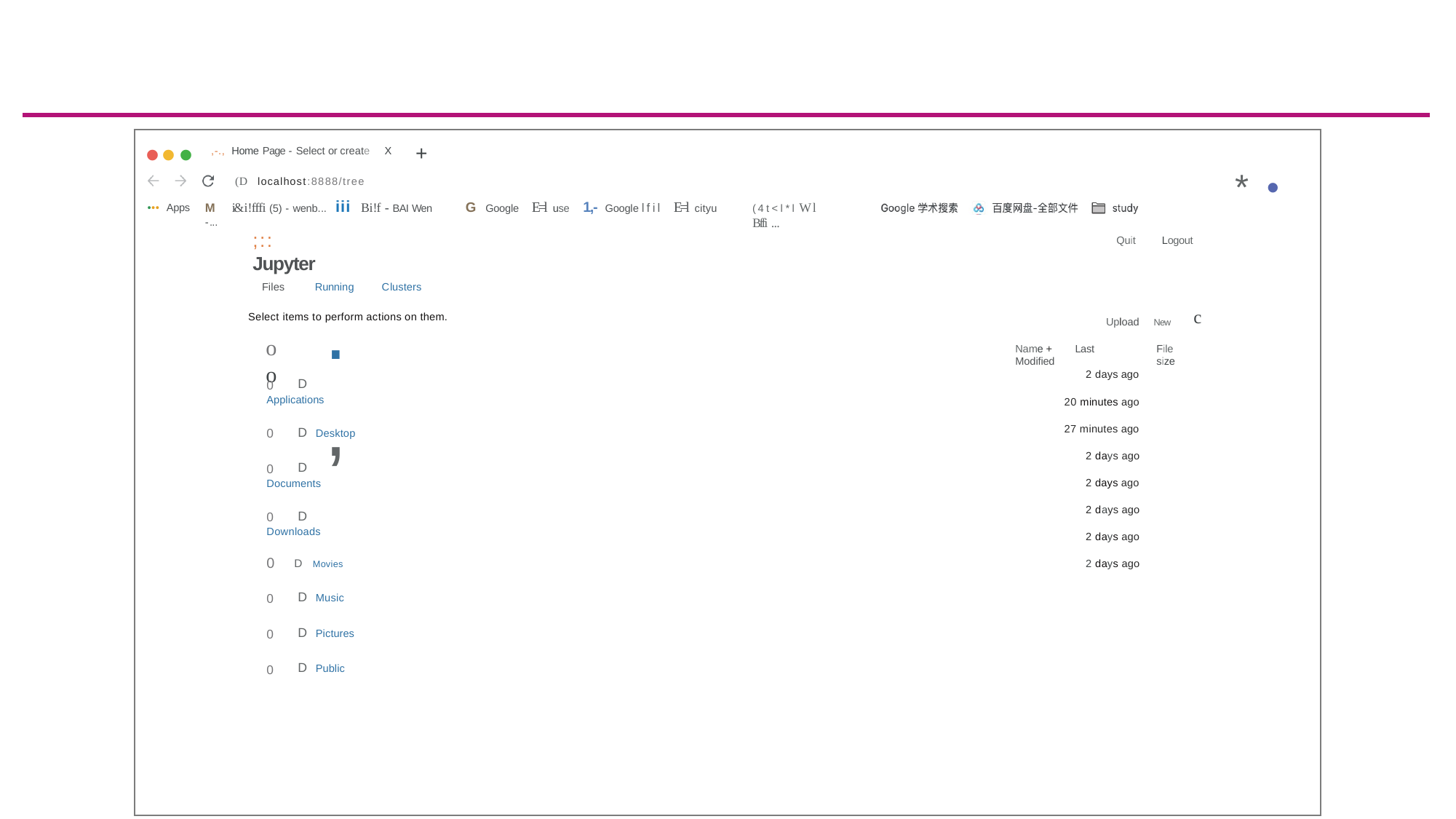

•••

+
,-.,  Home Page - Select or create     X
*	•
(D   localhost:8888/tree

M  i&i!fffi (5) - wenb...	iii  Bi!f - BAI Wen -...
1,-  Google lfil
E=l  use
E=l  cityu
G  Google
(4t<l*lWl  Bffi ...
•••  Apps

;:: Jupyter
Quit
Logout
.,
Files	Running
Clusters
c
Select items to perform actions on them.
Upload     New
o o
Name +	Last Modified
File size
0  D Applications
0  D Desktop
0  D Documents
0  D Downloads
0  D Movies
0  D Music
0  D Pictures
0  D Public
2 days ago
20 minutes ago
27 minutes ago
2 days ago
2 days ago
2 days ago
2 days ago
2 days ago